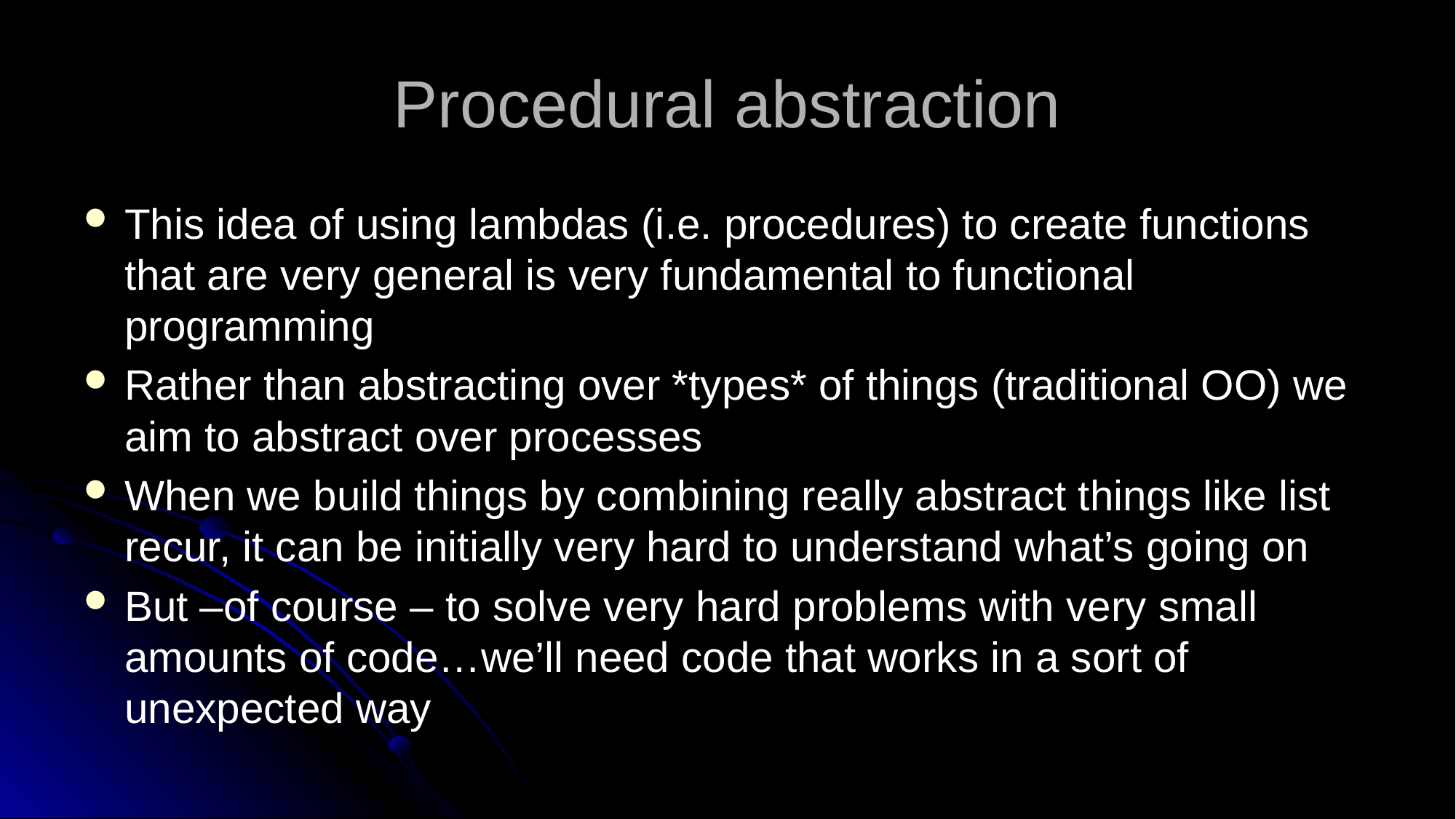

# Procedural abstraction
This idea of using lambdas (i.e. procedures) to create functions that are very general is very fundamental to functional programming
Rather than abstracting over *types* of things (traditional OO) we aim to abstract over processes
When we build things by combining really abstract things like list recur, it can be initially very hard to understand what’s going on
But –of course – to solve very hard problems with very small amounts of code…we’ll need code that works in a sort of unexpected way